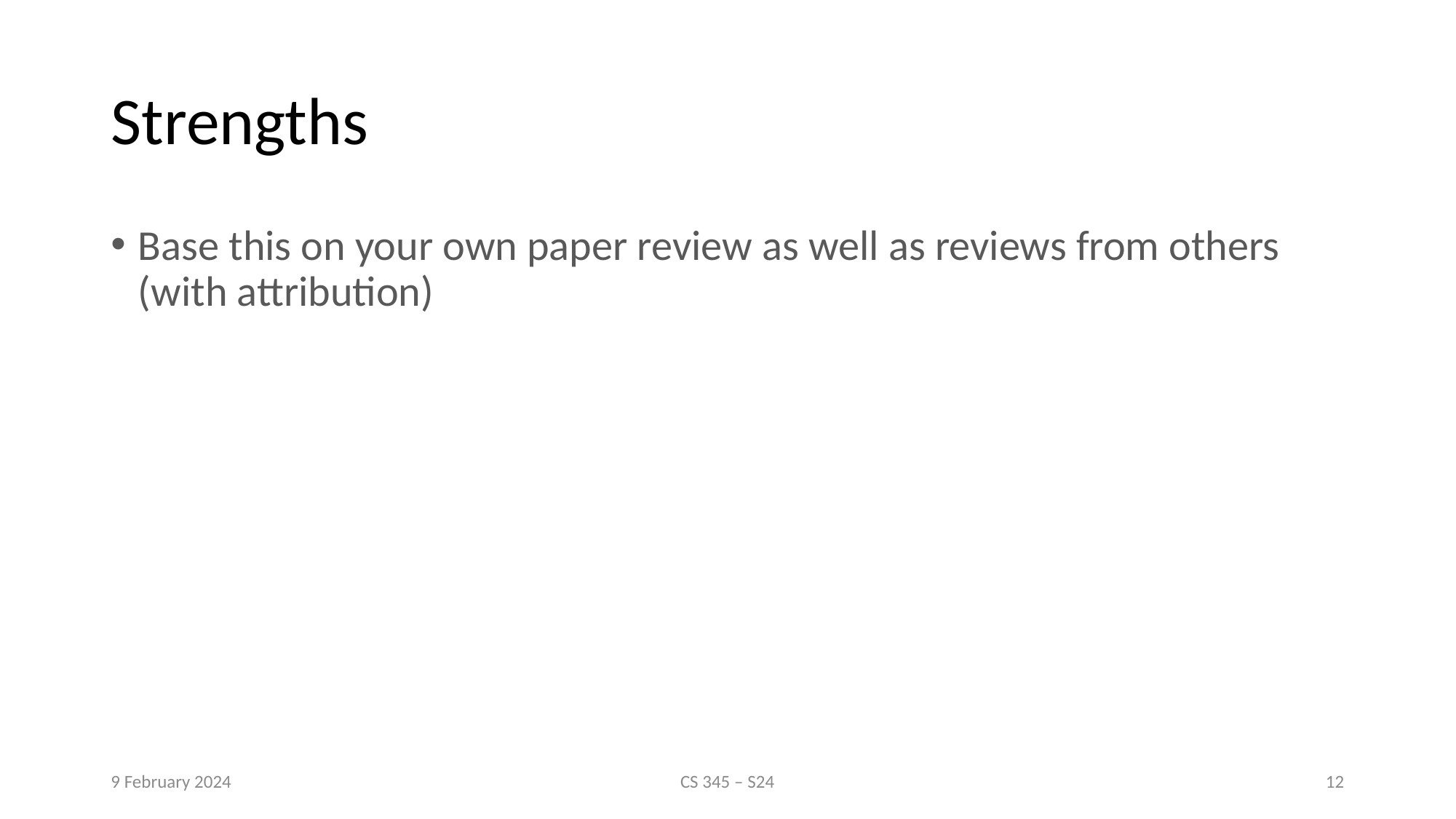

# Strengths
Base this on your own paper review as well as reviews from others (with attribution)
9 February 2024
CS 345 – S24
12